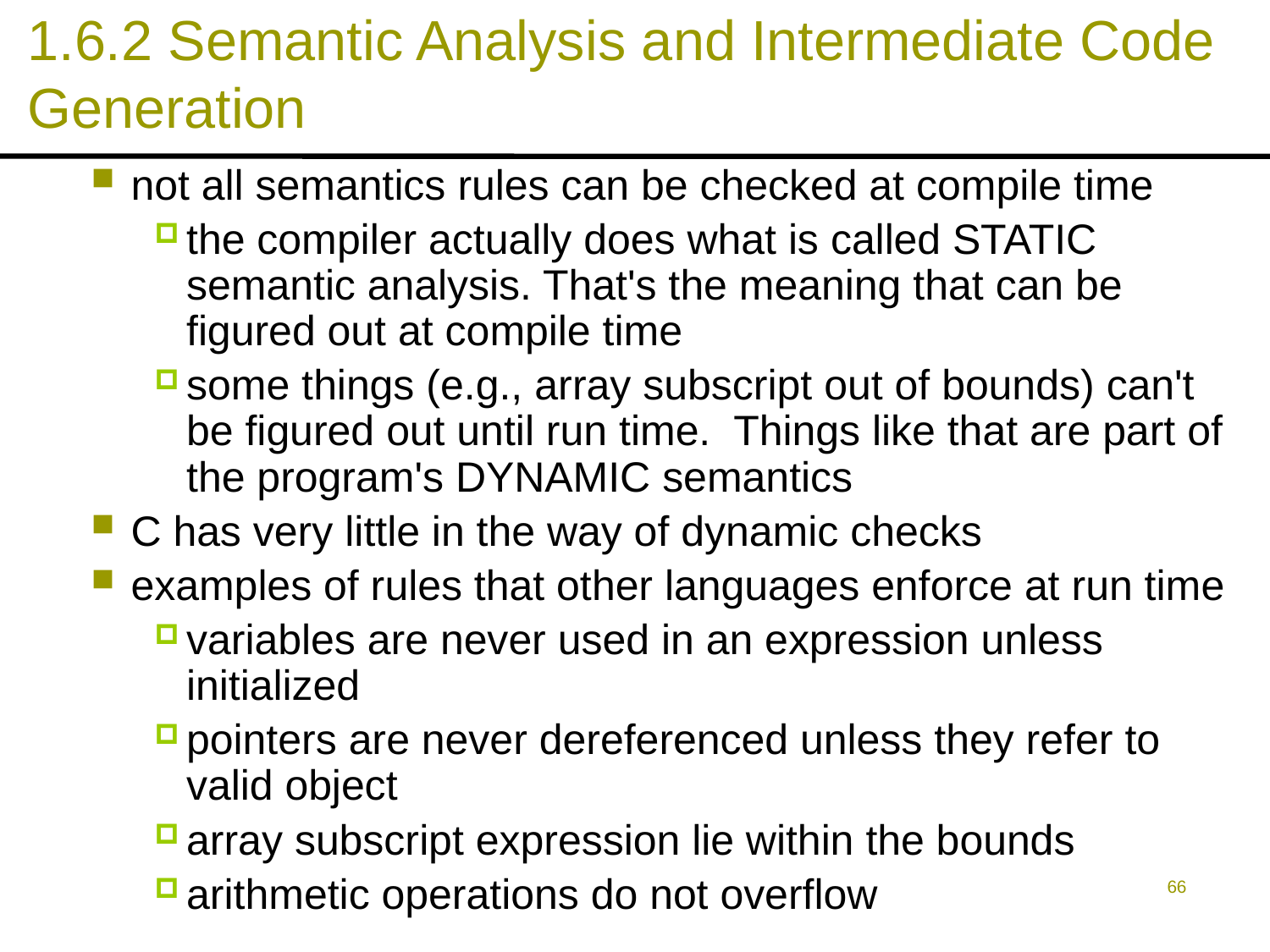

# 1.6.2 Semantic Analysis and Intermediate Code Generation
not all semantics rules can be checked at compile time
the compiler actually does what is called STATIC semantic analysis. That's the meaning that can be figured out at compile time
some things (e.g., array subscript out of bounds) can't be figured out until run time.  Things like that are part of the program's DYNAMIC semantics
C has very little in the way of dynamic checks
examples of rules that other languages enforce at run time
variables are never used in an expression unless initialized
pointers are never dereferenced unless they refer to valid object
array subscript expression lie within the bounds
arithmetic operations do not overflow

66